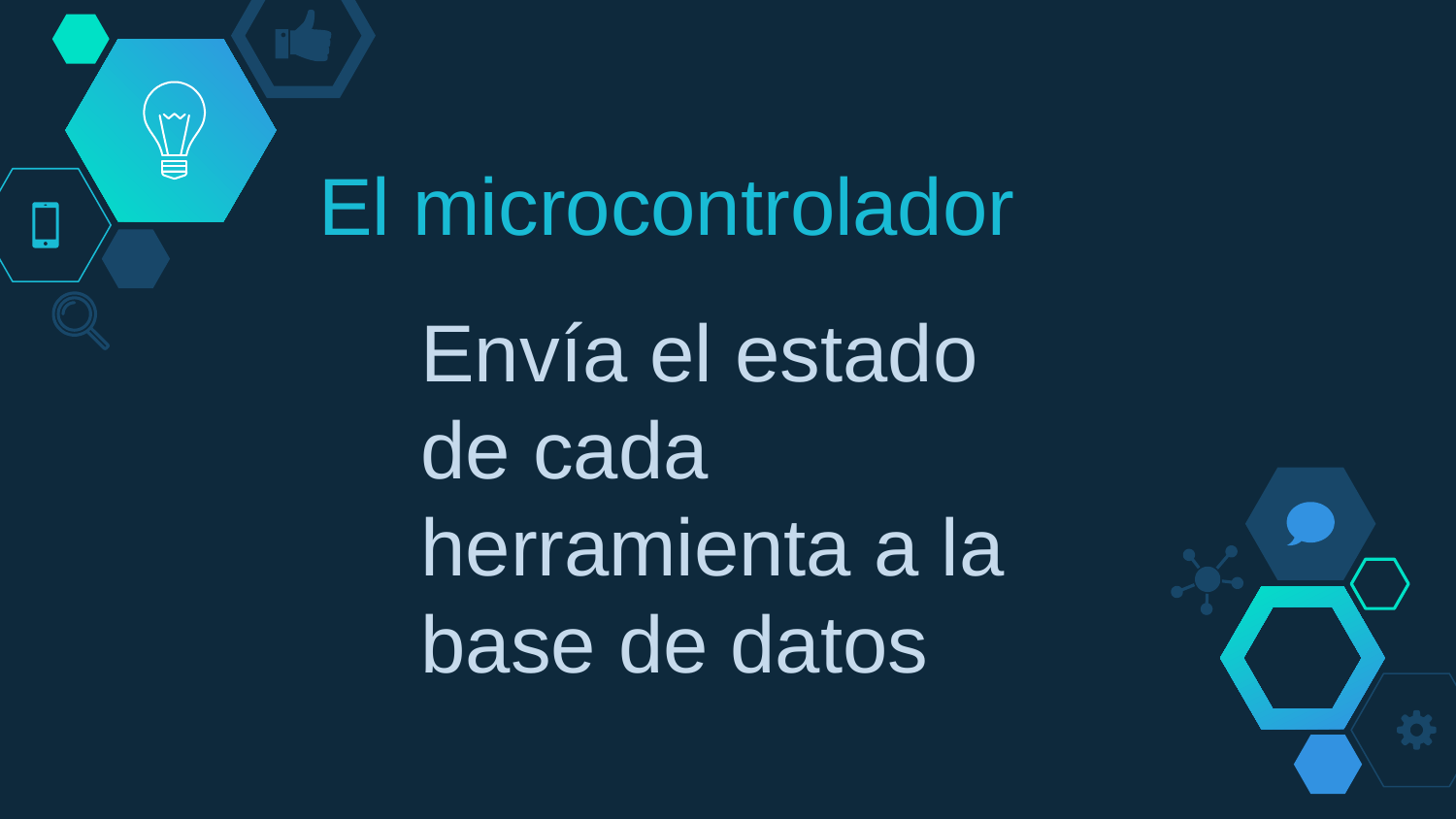

# El microcontrolador
Envía el estado de cada herramienta a la base de datos